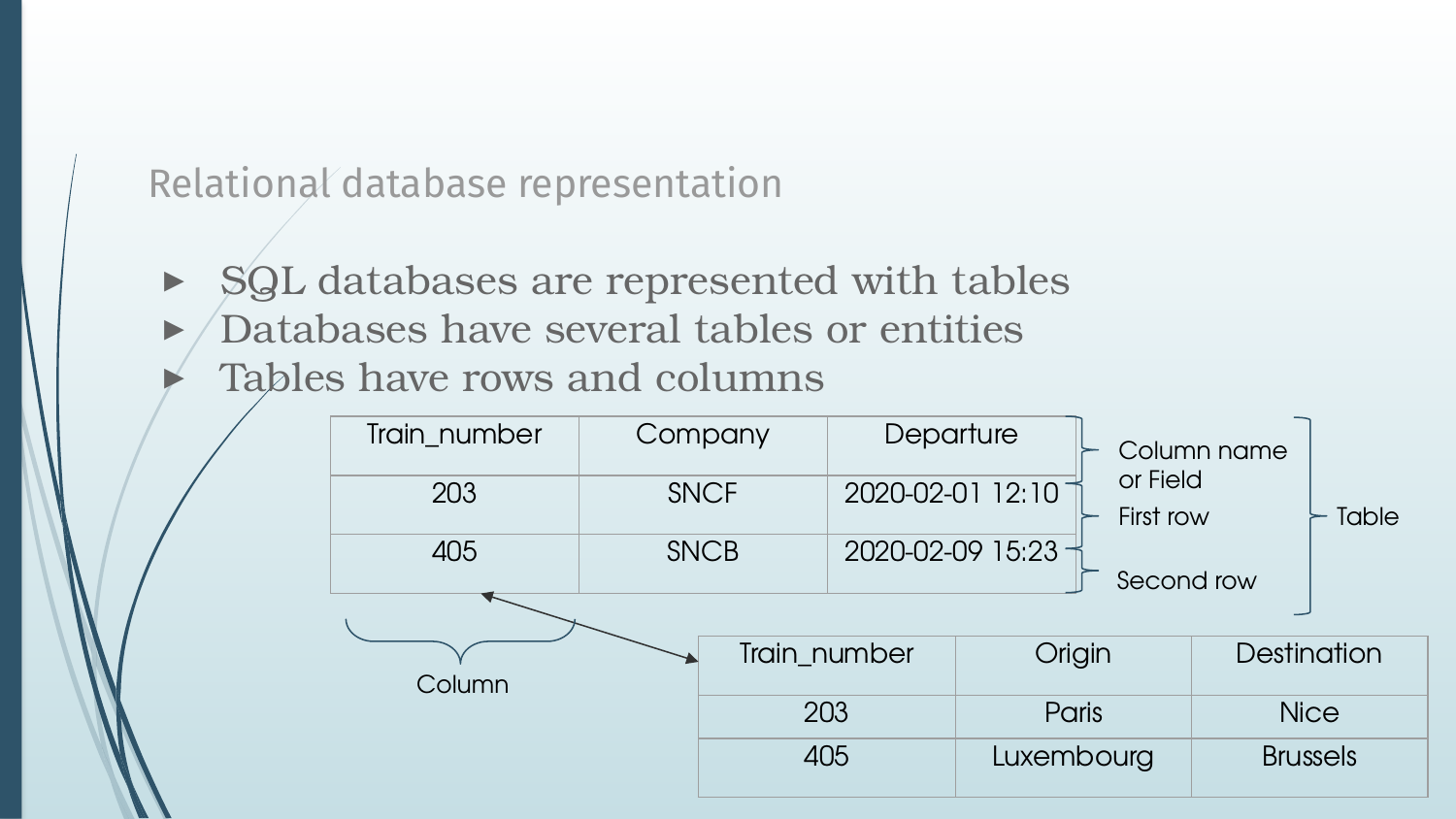

# Relational database representation
SQL databases are represented with tables
Databases have several tables or entities
Tables have rows and columns

| Train\_number | Company | Departure |
| --- | --- | --- |
| 203 | SNCF | 2020-02-01 12:10 |
| 405 | SNCB | 2020-02-09 15:23 |

Column name or Field

Table
First row

Second row
| Train\_number | Origin | Destination |
| --- | --- | --- |
| 203 | Paris | Nice |
| 405 | Luxembourg | Brussels |
Column